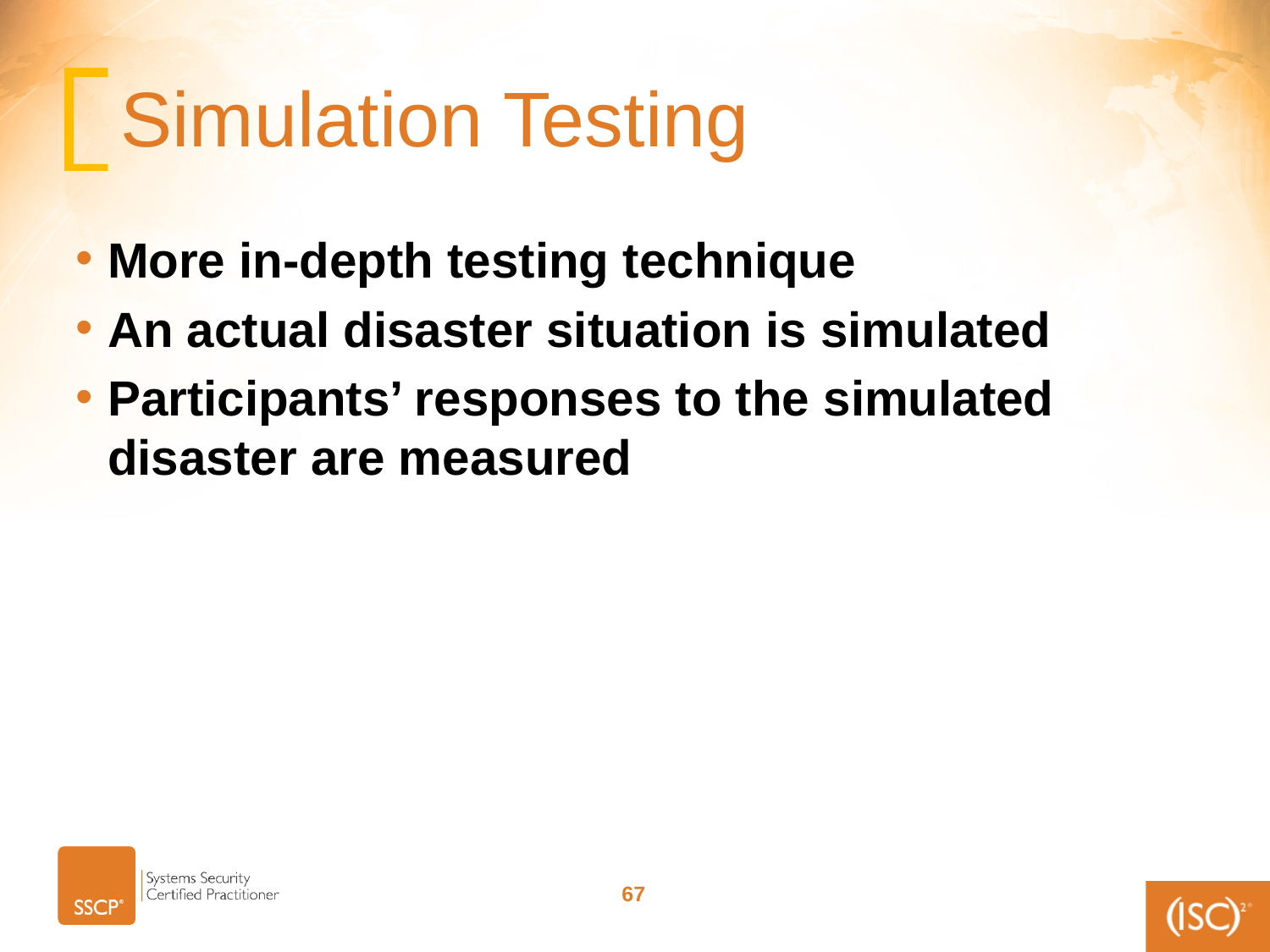

# Simulation Testing
More in-depth testing technique
An actual disaster situation is simulated
Participants’ responses to the simulated disaster are measured